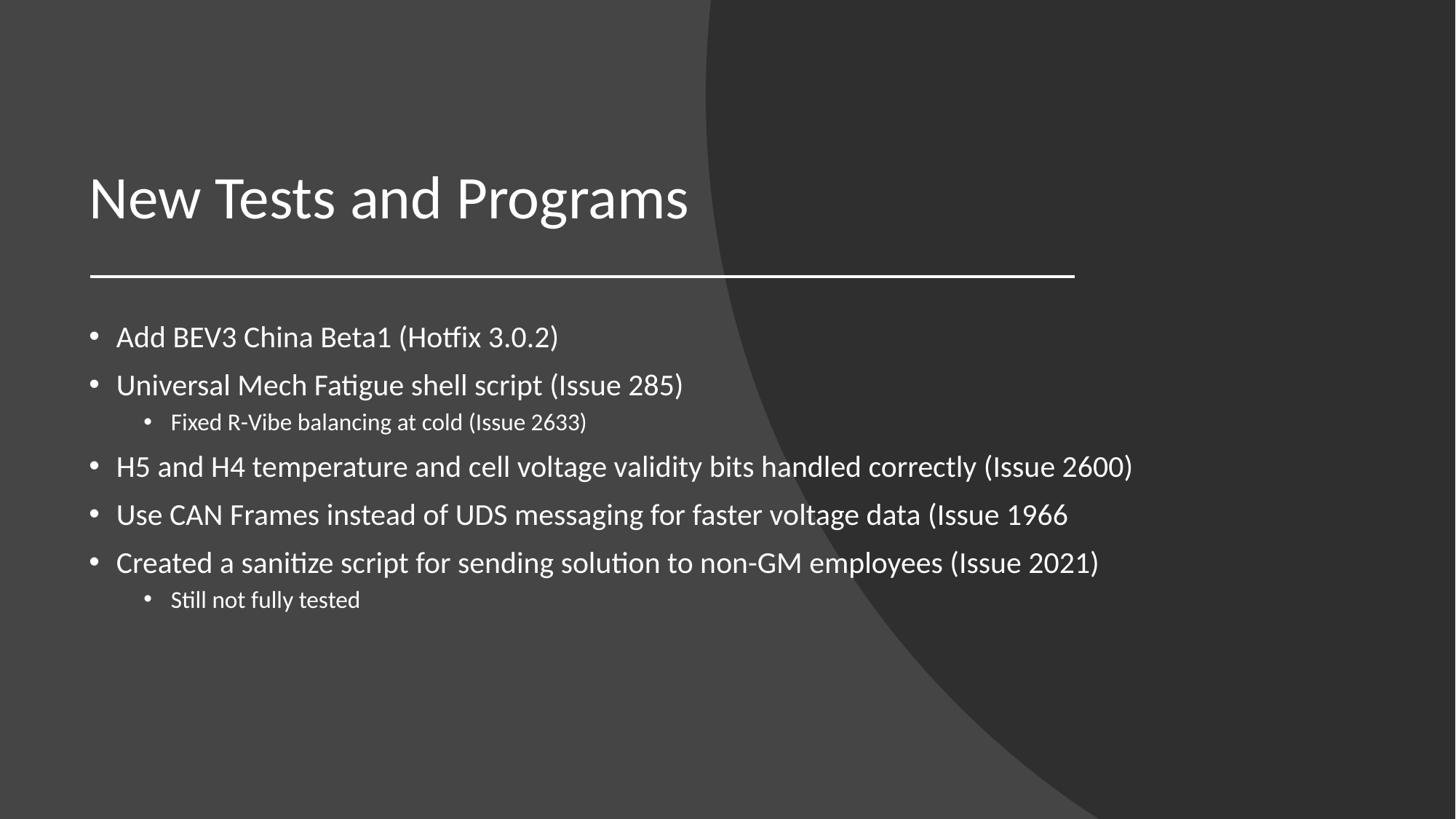

# New Tests and Programs
Add BEV3 China Beta1 (Hotfix 3.0.2)
Universal Mech Fatigue shell script (Issue 285)
Fixed R-Vibe balancing at cold (Issue 2633)
H5 and H4 temperature and cell voltage validity bits handled correctly (Issue 2600)
Use CAN Frames instead of UDS messaging for faster voltage data (Issue 1966
Created a sanitize script for sending solution to non-GM employees (Issue 2021)
Still not fully tested